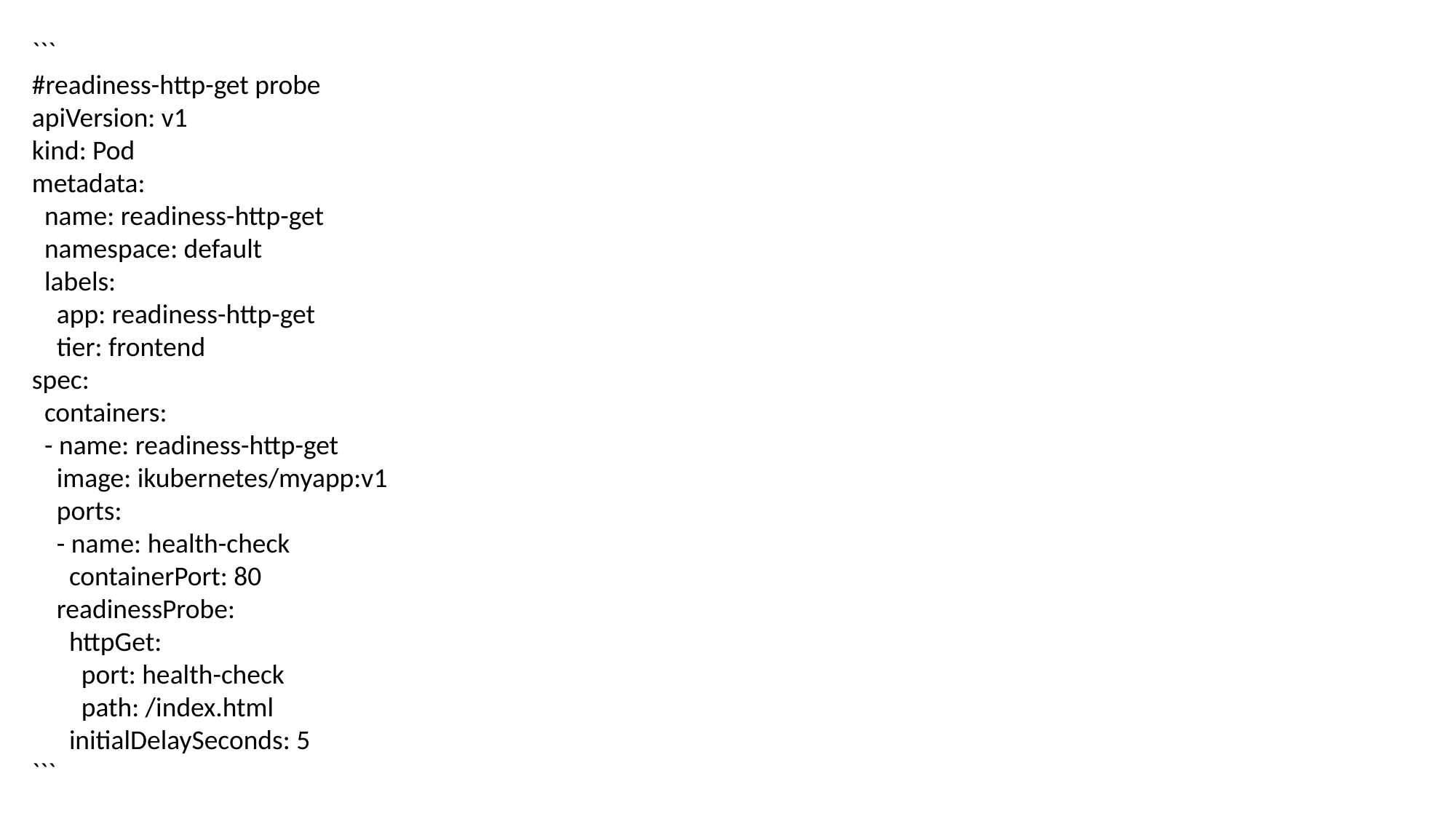

```
#readiness-http-get probe
apiVersion: v1
kind: Pod
metadata:
  name: readiness-http-get
  namespace: default
  labels:
    app: readiness-http-get
    tier: frontend
spec:
  containers:
  - name: readiness-http-get
    image: ikubernetes/myapp:v1
    ports:
    - name: health-check
      containerPort: 80
    readinessProbe:
      httpGet:
        port: health-check
        path: /index.html
      initialDelaySeconds: 5
```